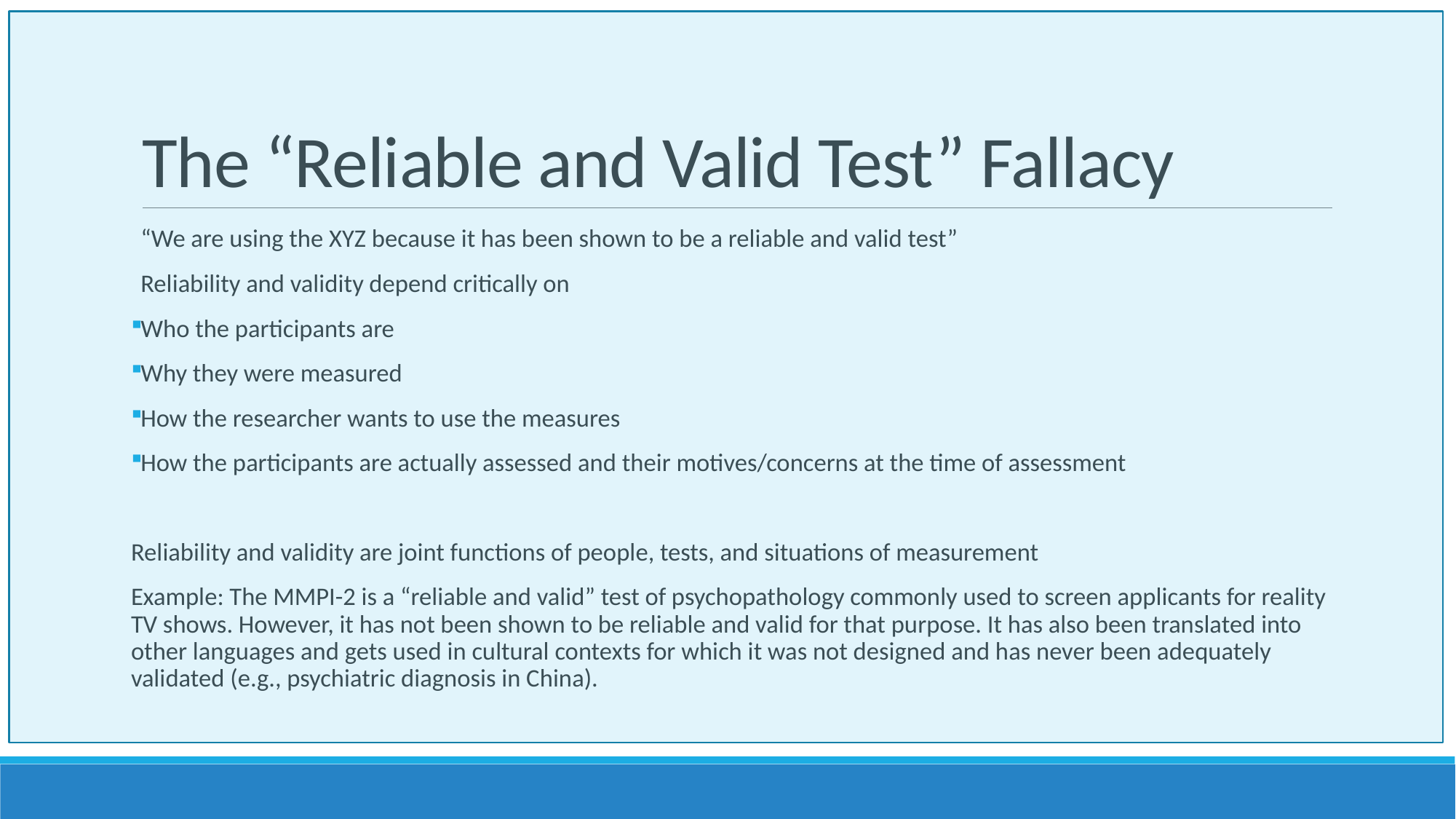

# The “Reliable and Valid Test” Fallacy
“We are using the XYZ because it has been shown to be a reliable and valid test”
Reliability and validity depend critically on
Who the participants are
Why they were measured
How the researcher wants to use the measures
How the participants are actually assessed and their motives/concerns at the time of assessment

Reliability and validity are joint functions of people, tests, and situations of measurement
Example: The MMPI-2 is a “reliable and valid” test of psychopathology commonly used to screen applicants for reality TV shows. However, it has not been shown to be reliable and valid for that purpose. It has also been translated into other languages and gets used in cultural contexts for which it was not designed and has never been adequately validated (e.g., psychiatric diagnosis in China).